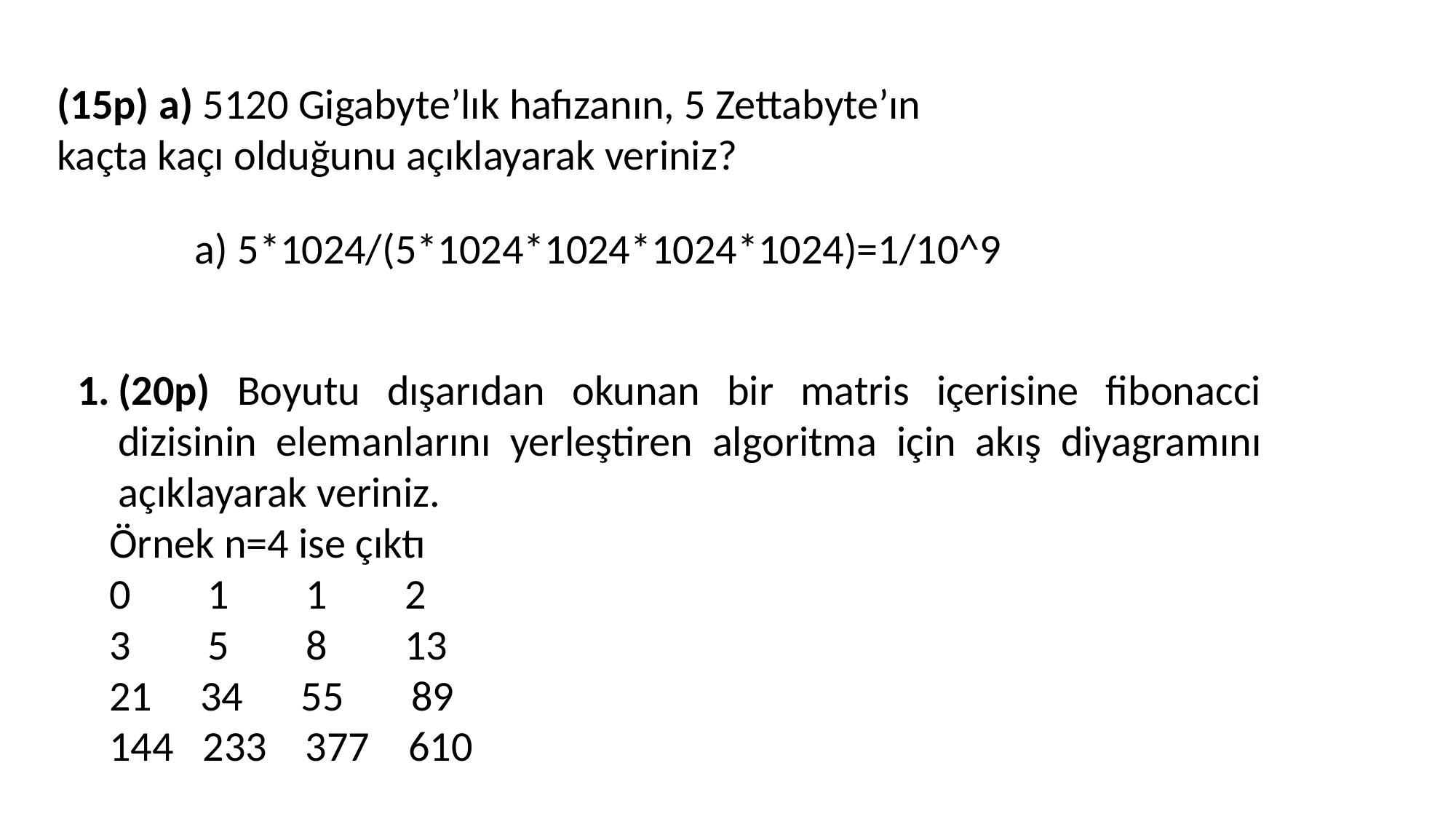

(15p) a) 5120 Gigabyte’lık hafızanın, 5 Zettabyte’ın kaçta kaçı olduğunu açıklayarak veriniz?
a) 5*1024/(5*1024*1024*1024*1024)=1/10^9
(20p) Boyutu dışarıdan okunan bir matris içerisine fibonacci dizisinin elemanlarını yerleştiren algoritma için akış diyagramını açıklayarak veriniz.
Örnek n=4 ise çıktı
0        1        1        2
3        5        8        13
21     34      55       89
144   233    377    610